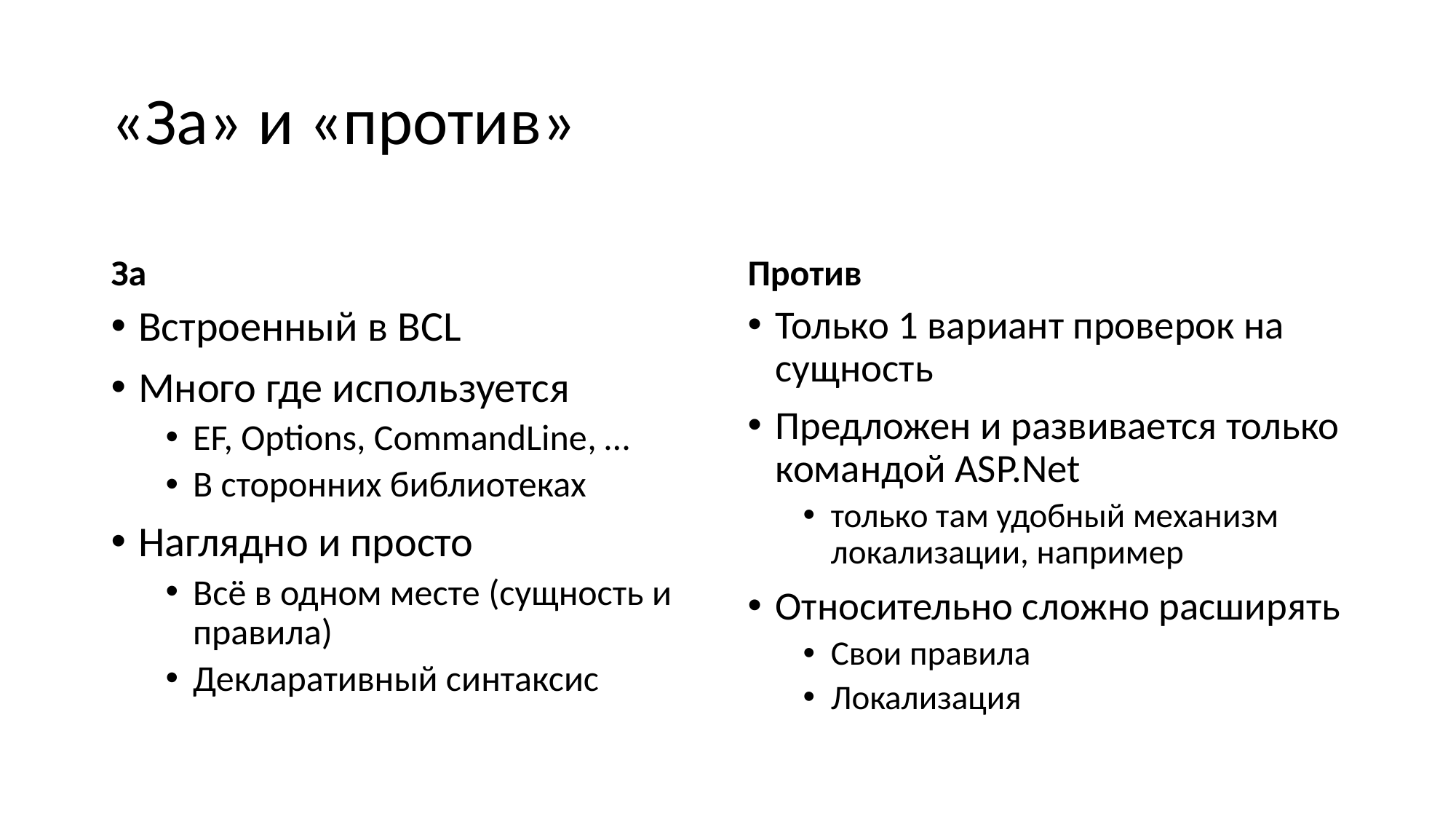

# «За» и «против»
За
Против
Встроенный в BCL
Много где используется
EF, Options, CommandLine, …
В сторонних библиотеках
Наглядно и просто
Всё в одном месте (сущность и правила)
Декларативный синтаксис

Только 1 вариант проверок на сущность
Предложен и развивается только командой ASP.Net
только там удобный механизм локализации, например
Относительно сложно расширять
Свои правила
Локализация